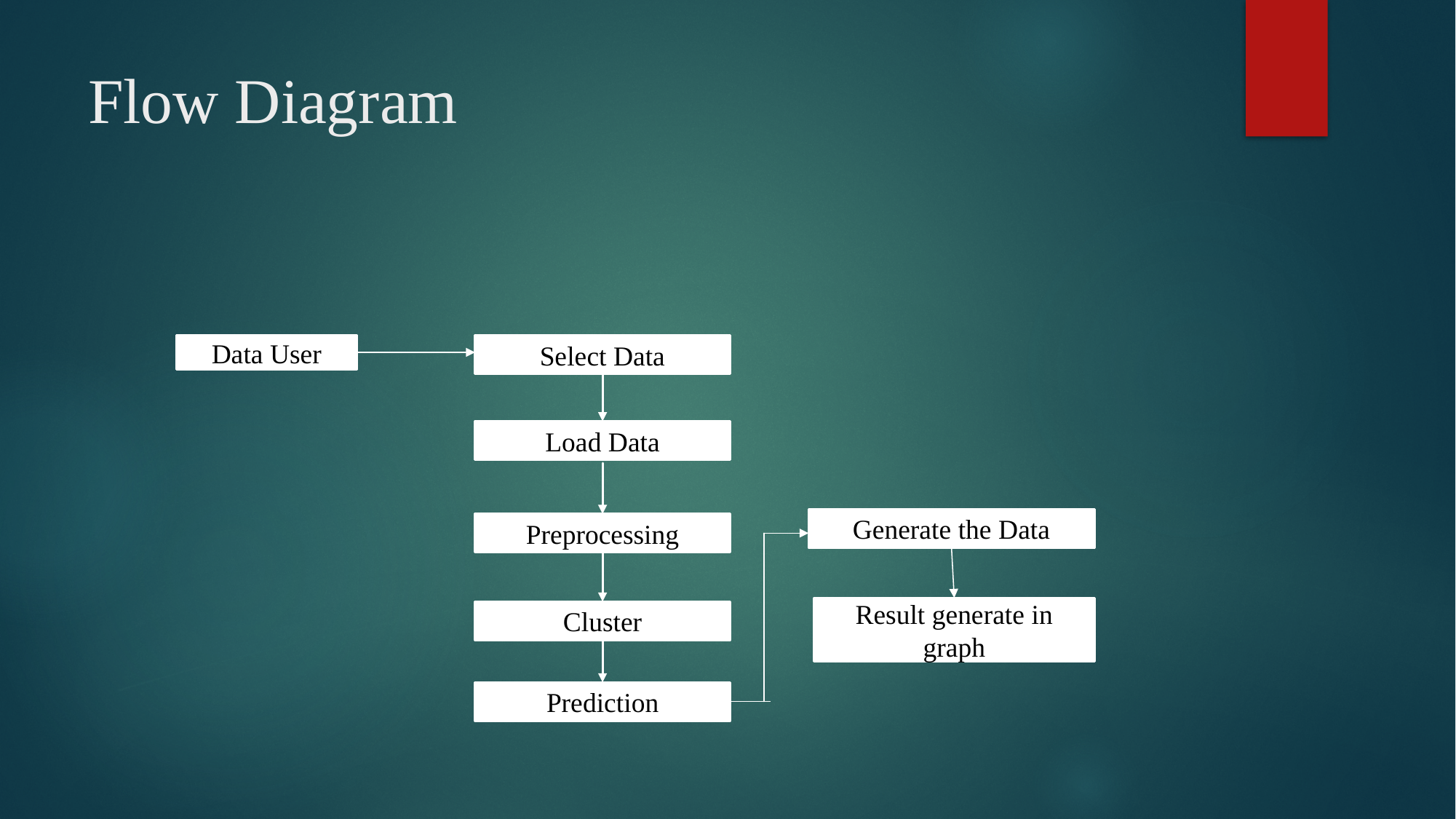

# Flow Diagram

Data User
Select Data
Load Data
Generate the Data
Preprocessing
Result generate in graph
Cluster
Prediction